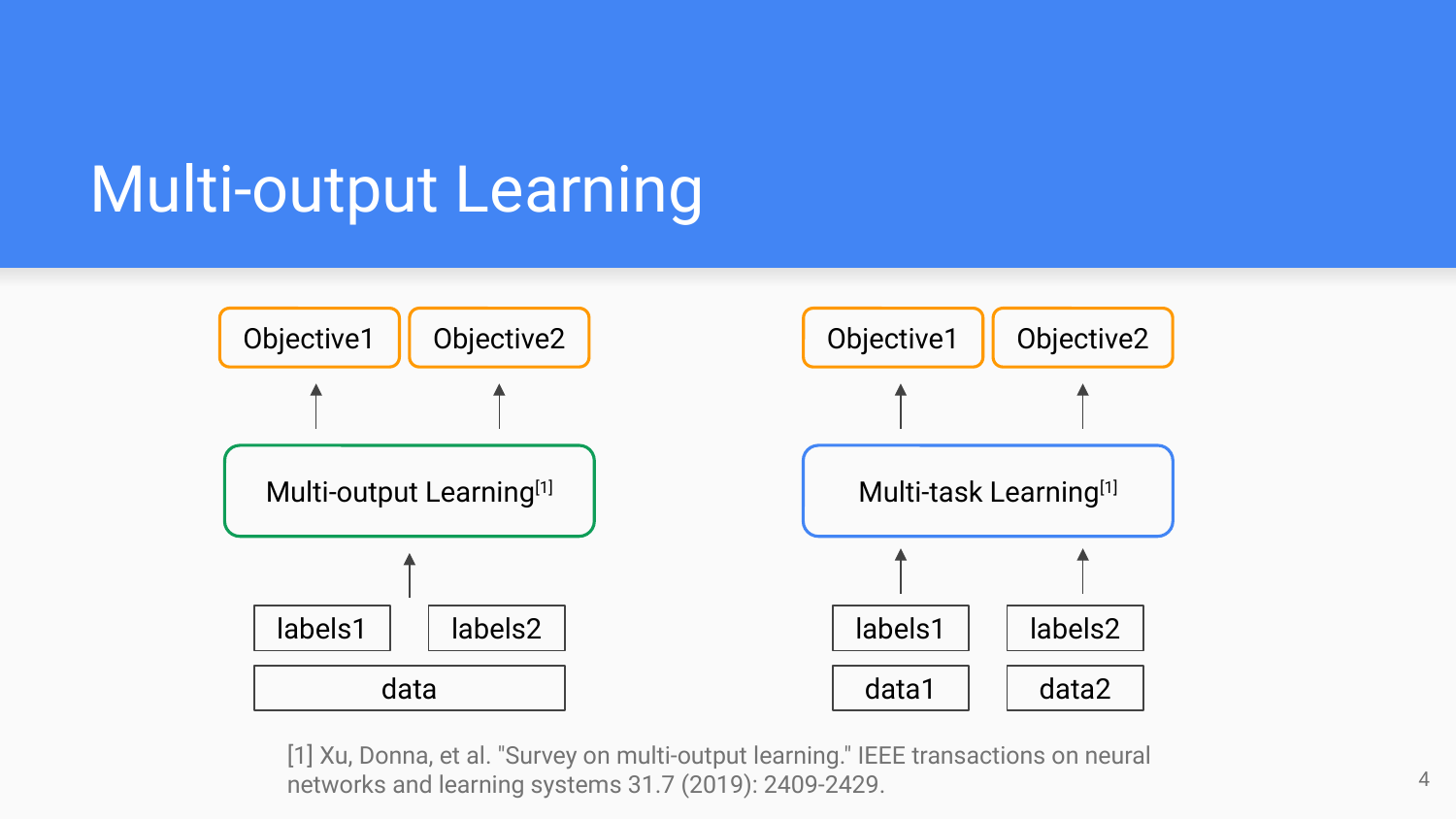

# Multi-output Learning
Objective1
Objective2
Objective1
Objective2
Multi-output Learning[1]
Multi-task Learning[1]
labels1
labels2
labels1
labels2
data
data1
data2
[1] Xu, Donna, et al. "Survey on multi-output learning." IEEE transactions on neural networks and learning systems 31.7 (2019): 2409-2429.
4